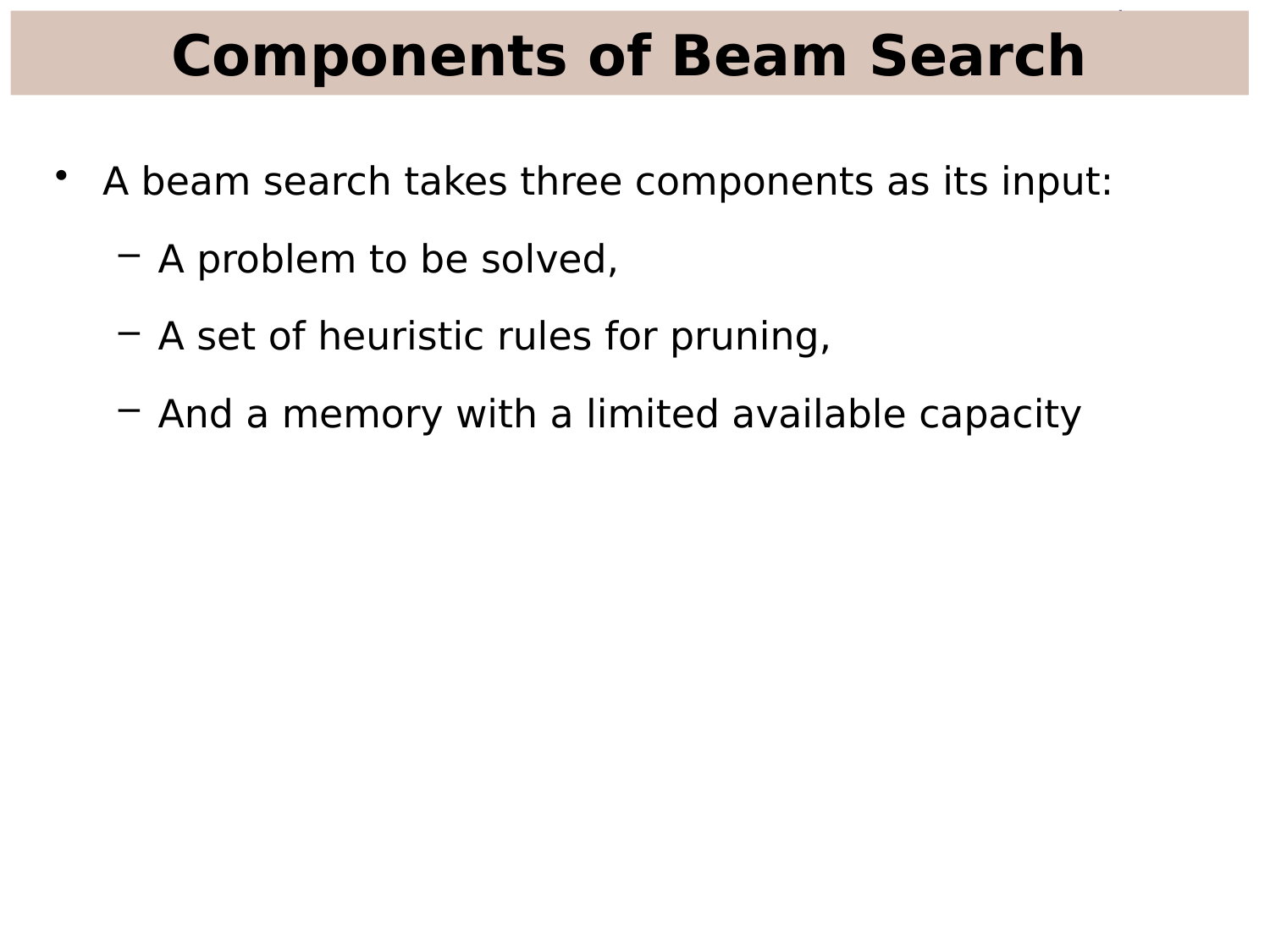

# Components of Beam Search
A beam search takes three components as its input:
A problem to be solved,
A set of heuristic rules for pruning,
And a memory with a limited available capacity